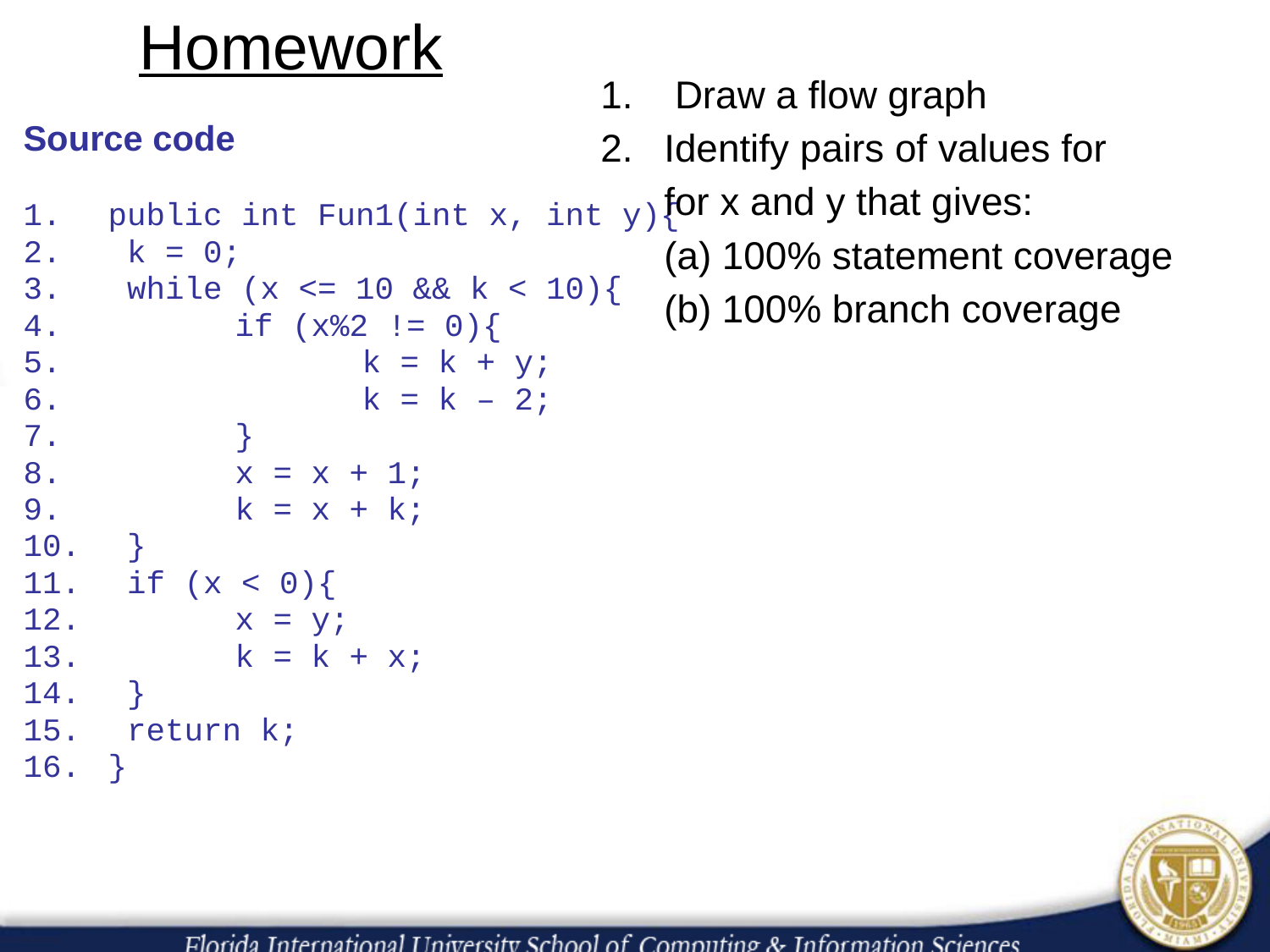

# Homework
 Draw a flow graph
Identify pairs of values for
	for x and y that gives:
	(a) 100% statement coverage
	(b) 100% branch coverage
Source code

public int Fun1(int x, int y){
 k = 0;
 while (x <= 10 && k < 10){
	if (x%2 != 0){
		k = k + y;
		k = k – 2;
	}
	x = x + 1;
	k = x + k;
 }
 if (x < 0){
	x = y;
	k = k + x;
 }
 return k;
}

21